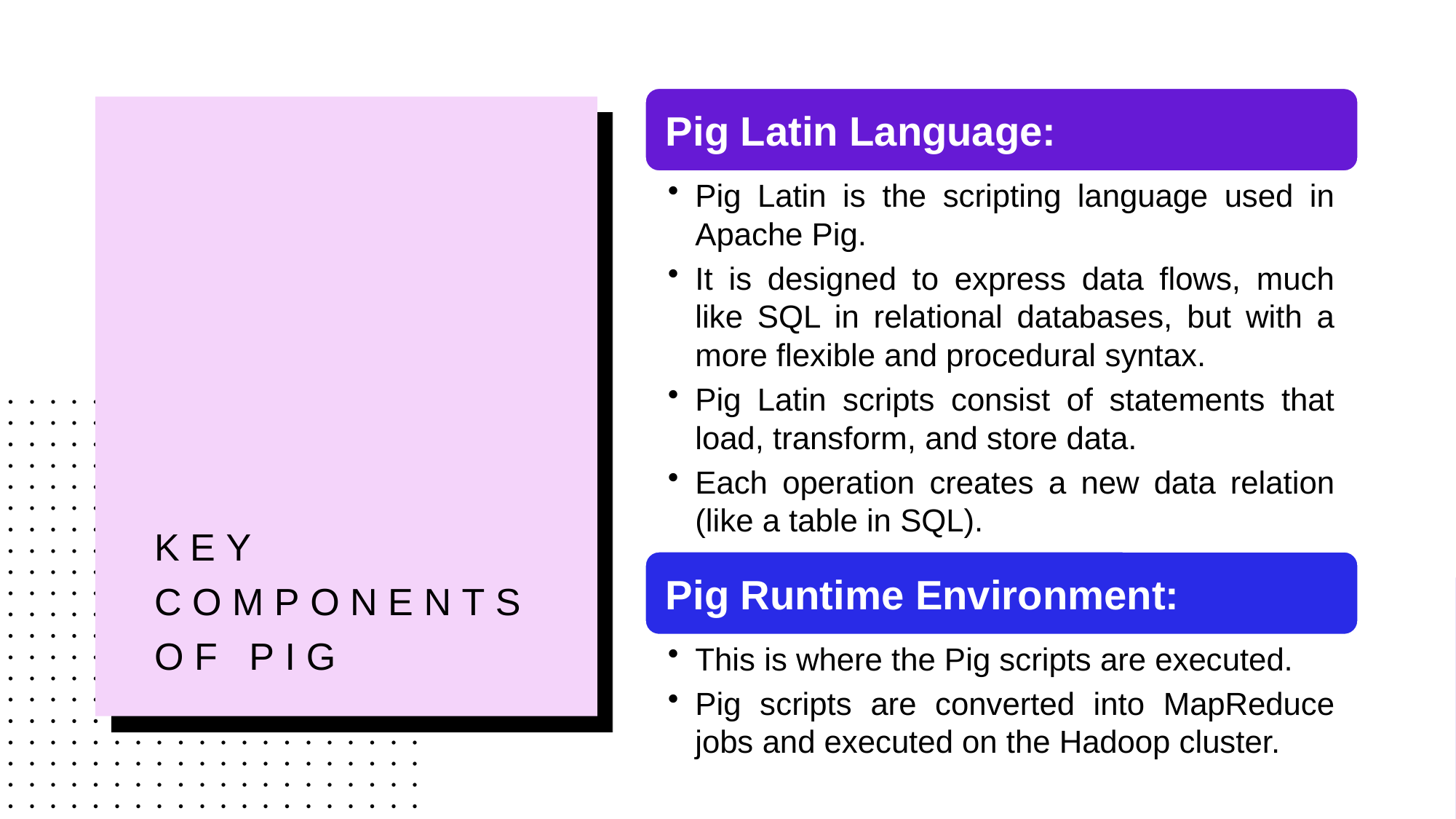

Pig Latin Language:
Pig Latin is the scripting language used in Apache Pig.
It is designed to express data flows, much like SQL in relational databases, but with a more flexible and procedural syntax.
Pig Latin scripts consist of statements that load, transform, and store data.
Each operation creates a new data relation (like a table in SQL).
Pig Runtime Environment:
This is where the Pig scripts are executed.
Pig scripts are converted into MapReduce jobs and executed on the Hadoop cluster.

# KEY COMPONENTS OF PIG